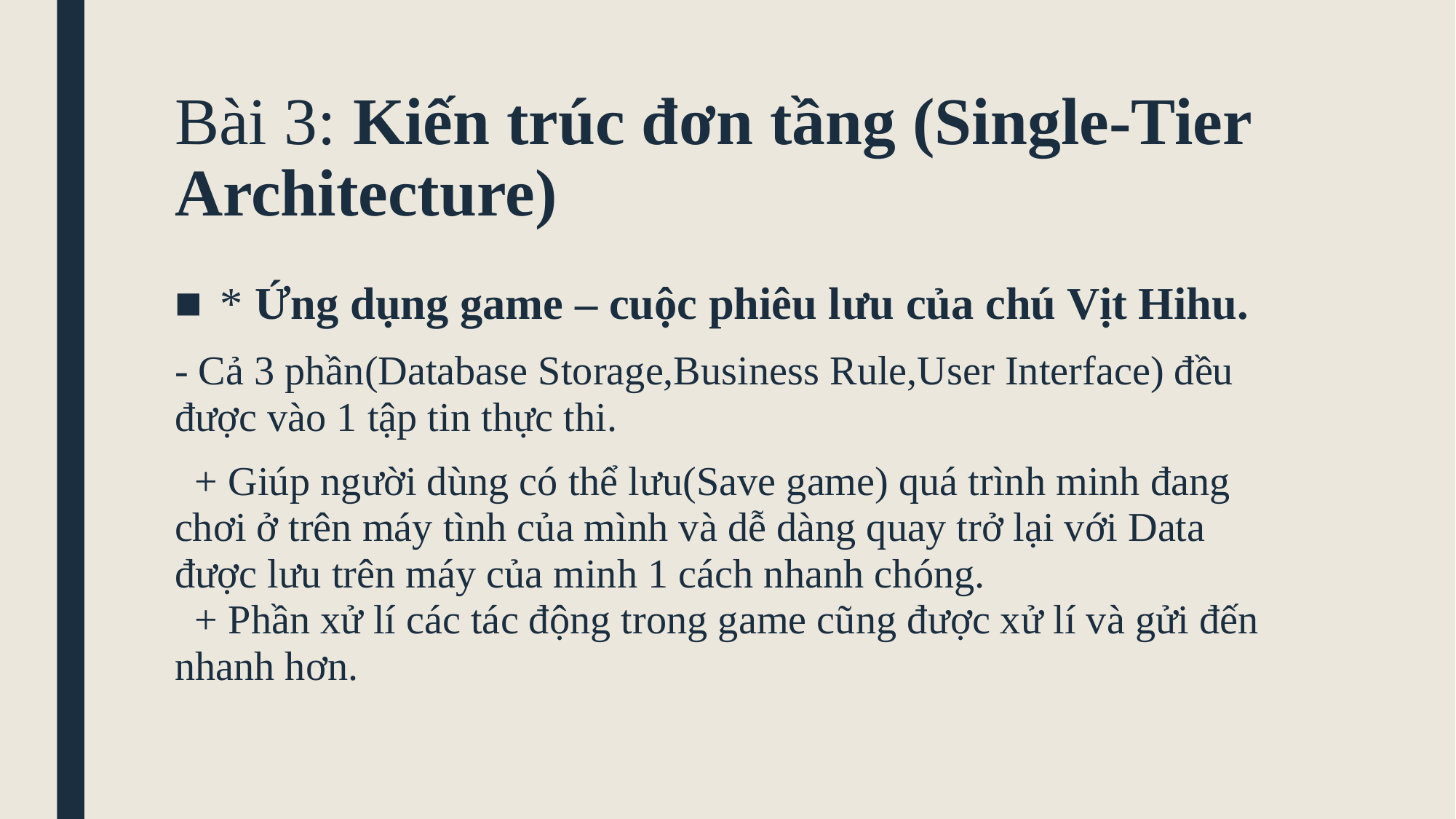

# Bài 3: Kiến trúc đơn tầng (Single-Tier Architecture)
* Ứng dụng game – cuộc phiêu lưu của chú Vịt Hihu.
- Cả 3 phần(Database Storage,Business Rule,User Interface) đều được vào 1 tập tin thực thi.
  + Giúp người dùng có thể lưu(Save game) quá trình minh đang chơi ở trên máy tình của mình và dễ dàng quay trở lại với Data được lưu trên máy của minh 1 cách nhanh chóng.
  + Phần xử lí các tác động trong game cũng được xử lí và gửi đến nhanh hơn.